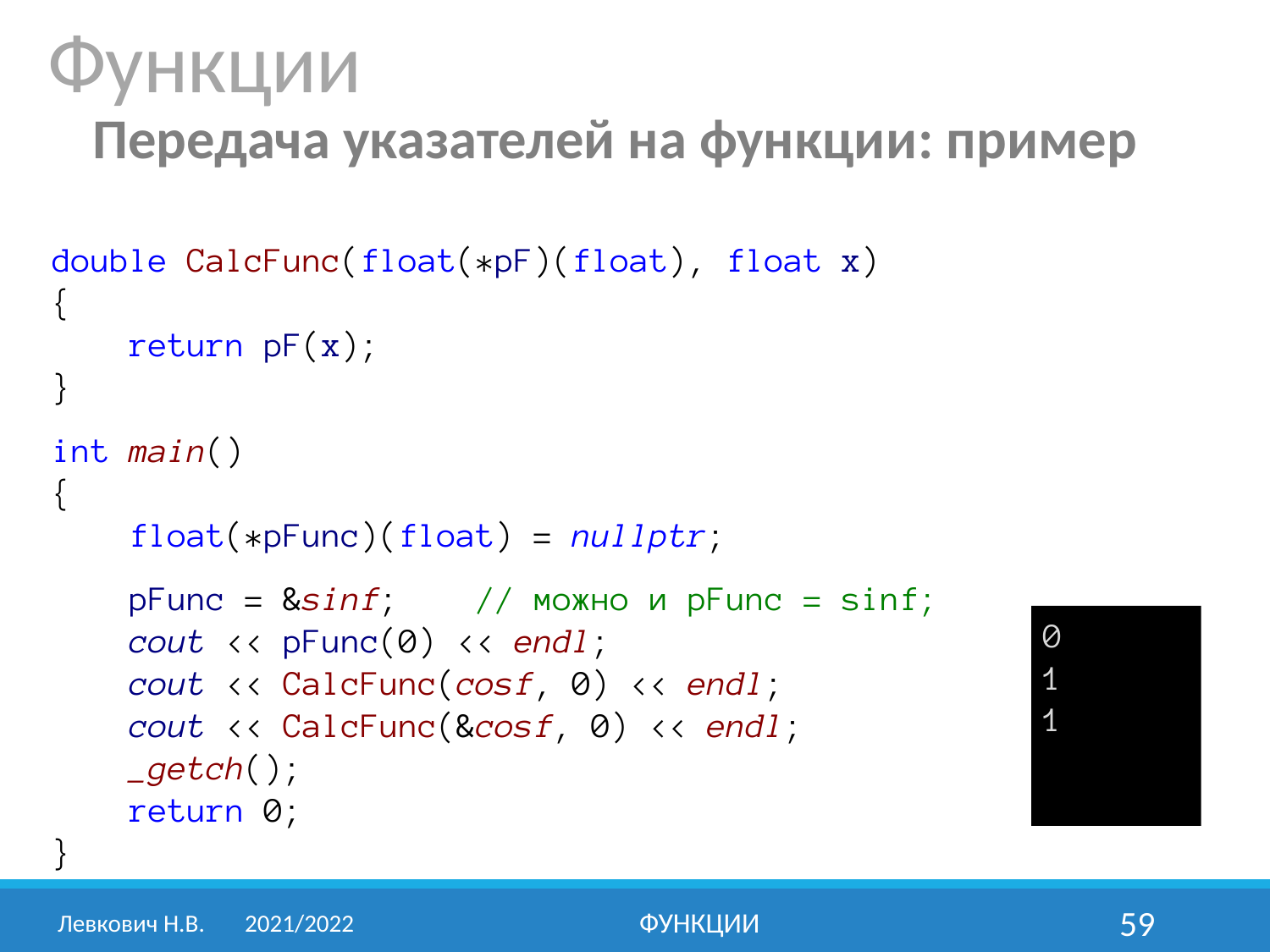

Функции
Передача указателей на функции: пример

double CalcFunc(float(*pF)(float), float x)
{
    return pF(x);
}
int main()
{
    float(*pFunc)(float) = nullptr;
    pFunc = &sinf;    // можно и pFunc = sinf;
    cout << pFunc(0) << endl;
    cout << CalcFunc(cosf, 0) << endl;
    cout << CalcFunc(&cosf, 0) << endl;
    _getch();
    return 0;
}
0
1
1

Левкович Н.В.	2021/2022
Функции
59